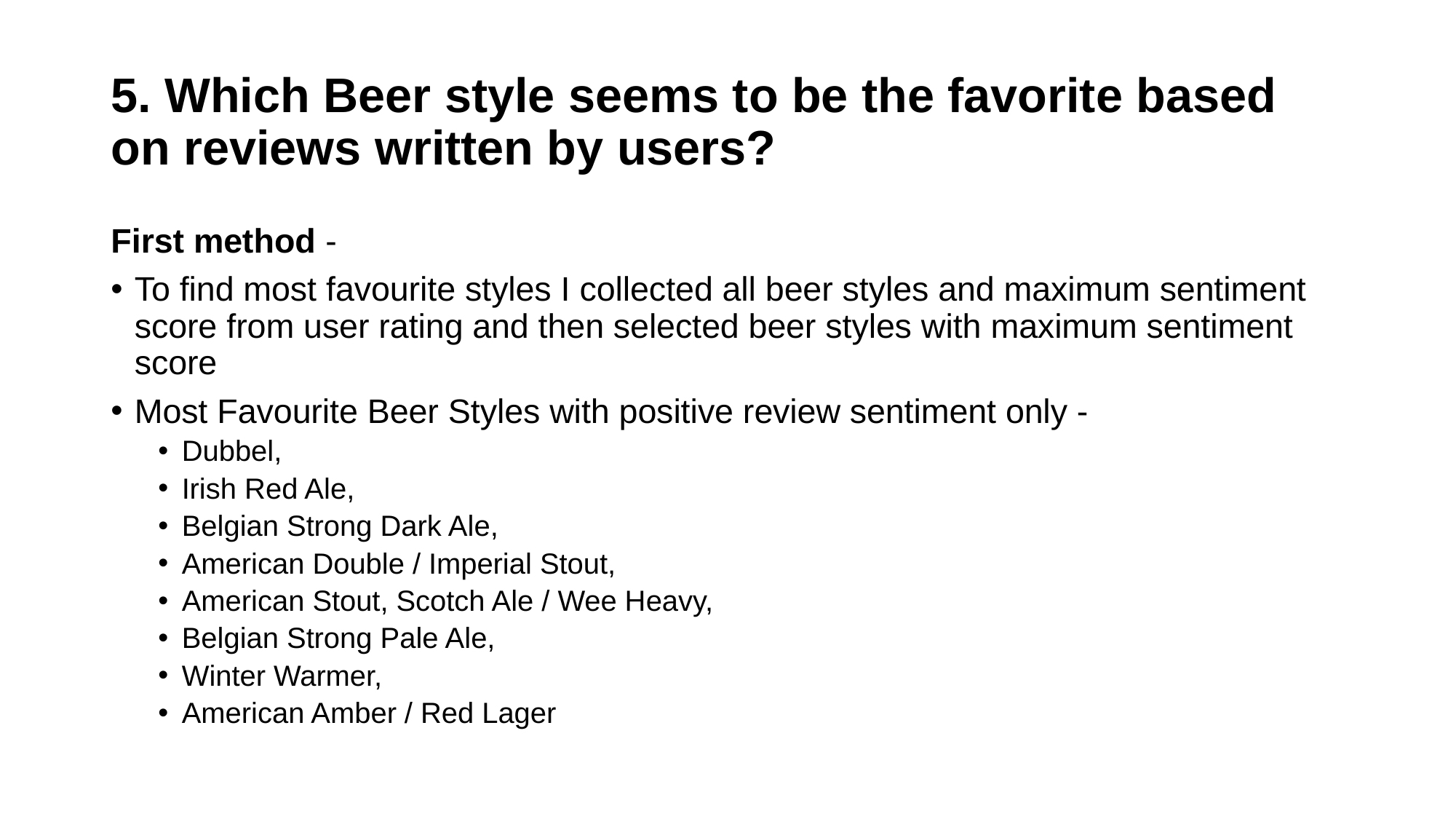

# 5. Which Beer style seems to be the favorite based on reviews written by users?
First method -
To find most favourite styles I collected all beer styles and maximum sentiment score from user rating and then selected beer styles with maximum sentiment score
Most Favourite Beer Styles with positive review sentiment only -
Dubbel,
Irish Red Ale,
Belgian Strong Dark Ale,
American Double / Imperial Stout,
American Stout, Scotch Ale / Wee Heavy,
Belgian Strong Pale Ale,
Winter Warmer,
American Amber / Red Lager